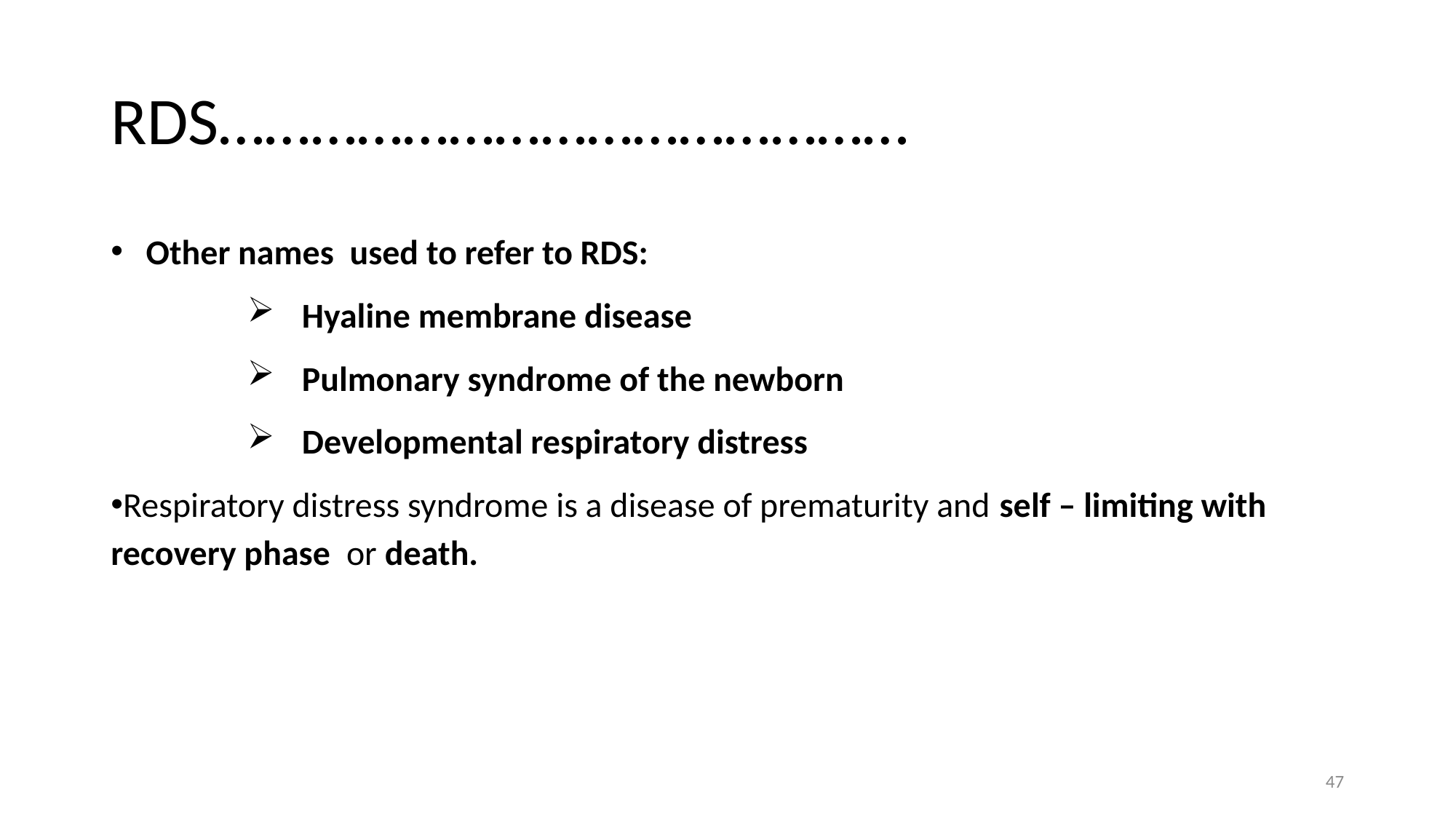

# RDS………………………………………
 Other names  used to refer to RDS:
Hyaline membrane disease
Pulmonary syndrome of the newborn
Developmental respiratory distress
Respiratory distress syndrome is a disease of prematurity and self – limiting with recovery phase  or death.
47